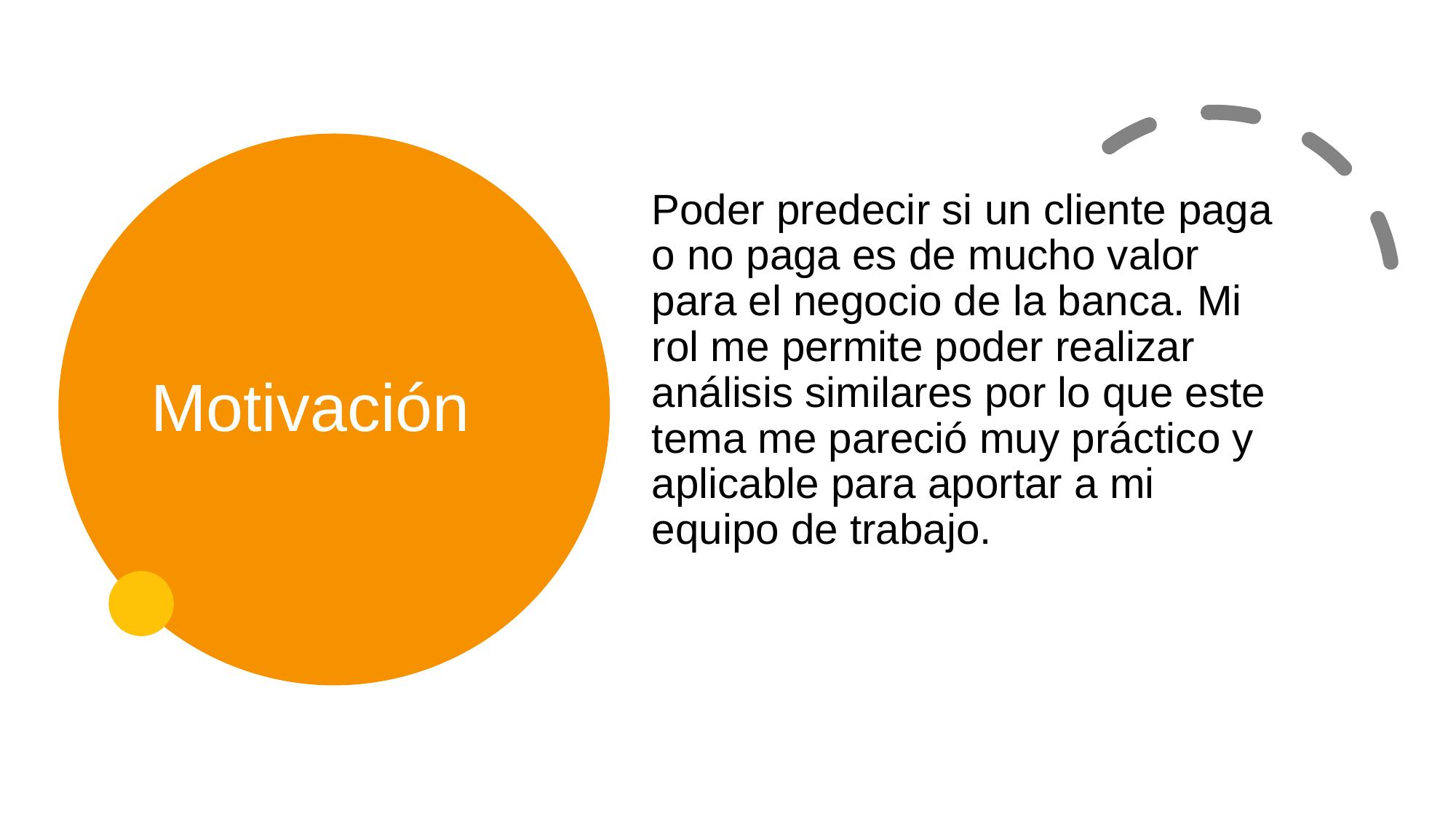

# Motivación
Poder predecir si un cliente paga o no paga es de mucho valor para el negocio de la banca. Mi rol me permite poder realizar análisis similares por lo que este tema me pareció muy práctico y aplicable para aportar a mi equipo de trabajo.